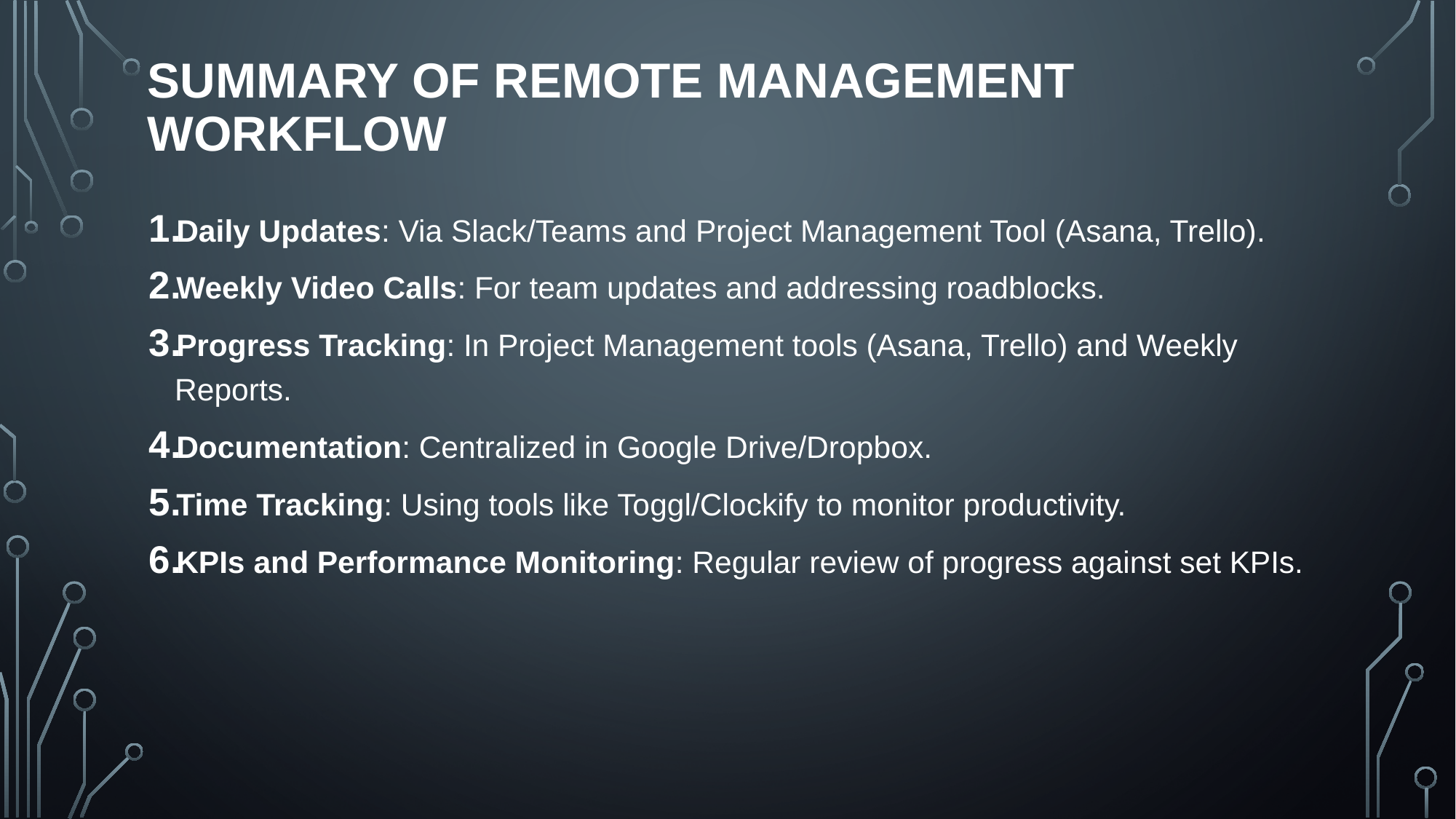

# SUMMARY OF REMOTE MANAGEMENT WORKFLOW
Daily Updates: Via Slack/Teams and Project Management Tool (Asana, Trello).
Weekly Video Calls: For team updates and addressing roadblocks.
Progress Tracking: In Project Management tools (Asana, Trello) and Weekly Reports.
Documentation: Centralized in Google Drive/Dropbox.
Time Tracking: Using tools like Toggl/Clockify to monitor productivity.
KPIs and Performance Monitoring: Regular review of progress against set KPIs.